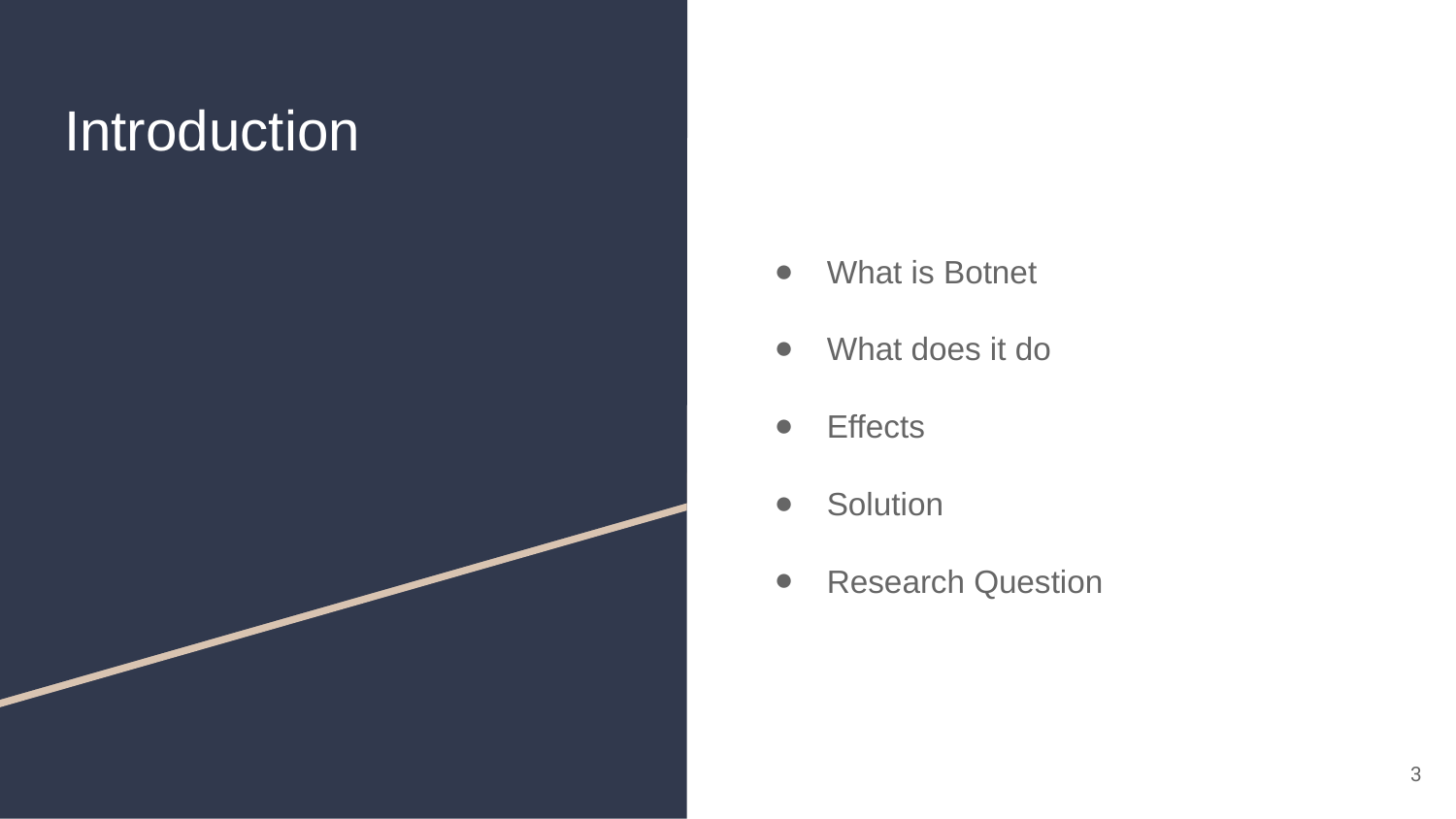

# Introduction
What is Botnet
What does it do
Effects
Solution
Research Question
3